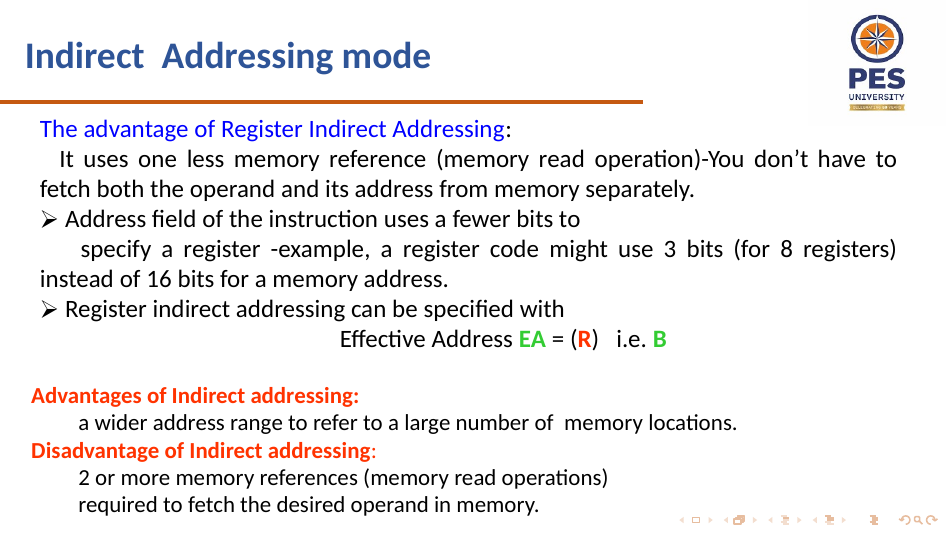

# Indirect  Addressing mode

The advantage of Register Indirect Addressing:
  It uses one less memory reference (memory read operation)-You don’t have to fetch both the operand and its address from memory separately.
 Address field of the instruction uses a fewer bits to
    specify a register -example, a register code might use 3 bits (for 8 registers) instead of 16 bits for a memory address.
 Register indirect addressing can be specified with
		Effective Address EA = (R)   i.e. B
Advantages of Indirect addressing:
         a wider address range to refer to a large number of  memory locations.
Disadvantage of Indirect addressing:
         2 or more memory references (memory read operations)
         required to fetch the desired operand in memory.